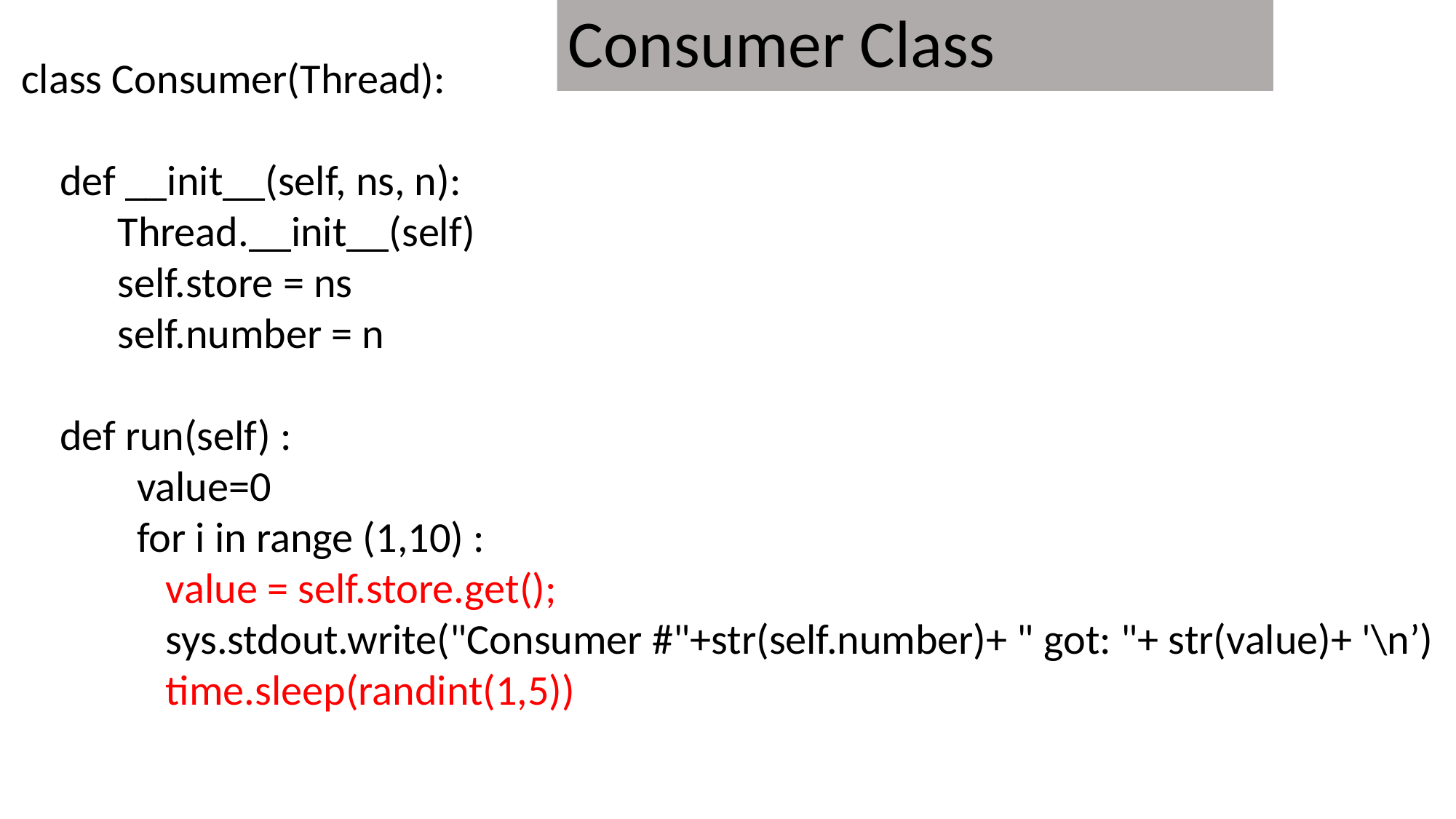

# Consumer Class
class Consumer(Thread):

    def __init__(self, ns, n):
          Thread.__init__(self)
          self.store = ns
          self.number = n

    def run(self) :
            value=0
            for i in range (1,10) :
               value = self.store.get();
               sys.stdout.write("Consumer #"+str(self.number)+ " got: "+ str(value)+ '\n’)
               time.sleep(randint(1,5))